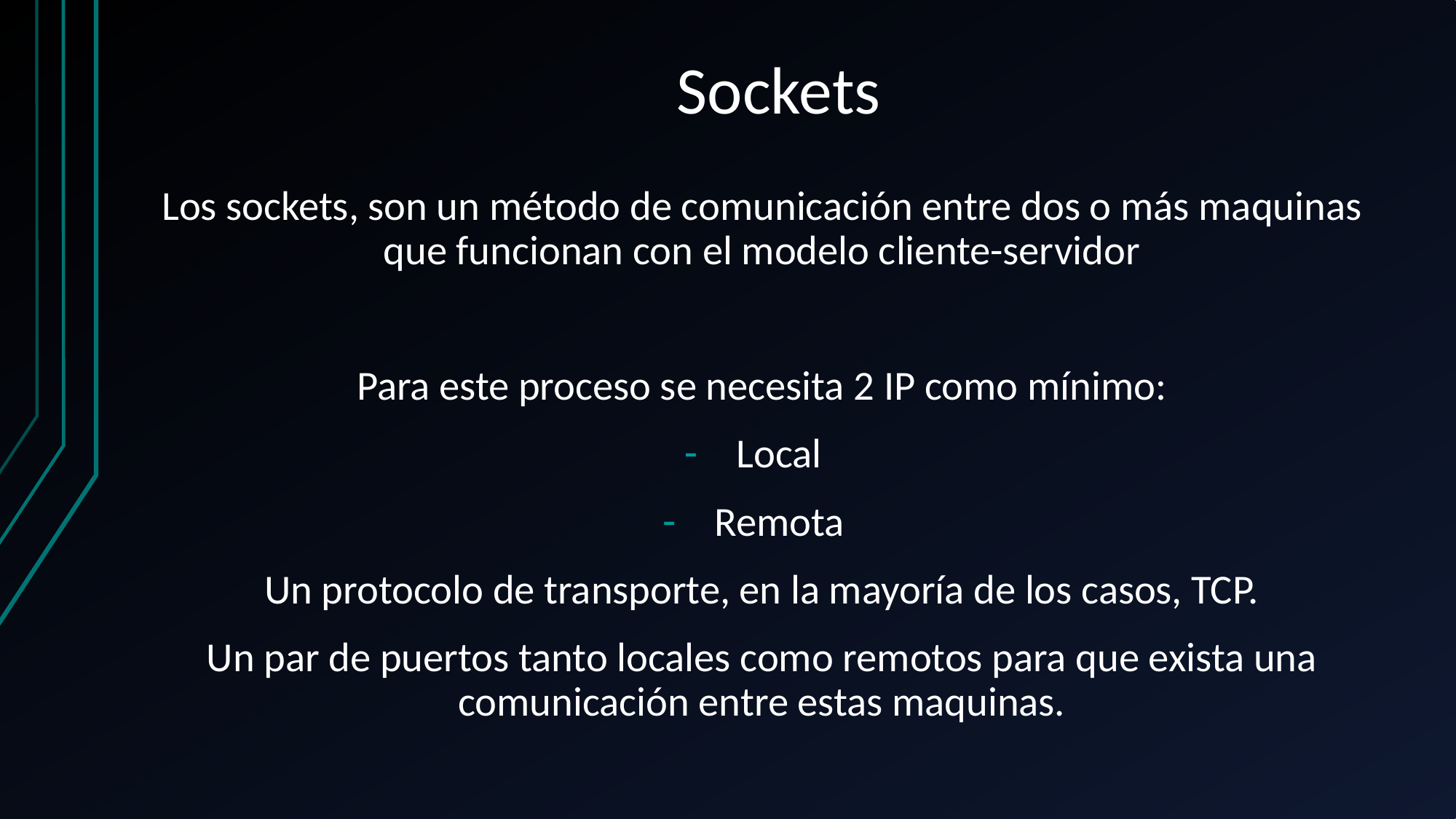

# Sockets
Los sockets, son un método de comunicación entre dos o más maquinas que funcionan con el modelo cliente-servidor

Para este proceso se necesita 2 IP como mínimo:
Local
Remota
Un protocolo de transporte, en la mayoría de los casos, TCP.
Un par de puertos tanto locales como remotos para que exista una comunicación entre estas maquinas.